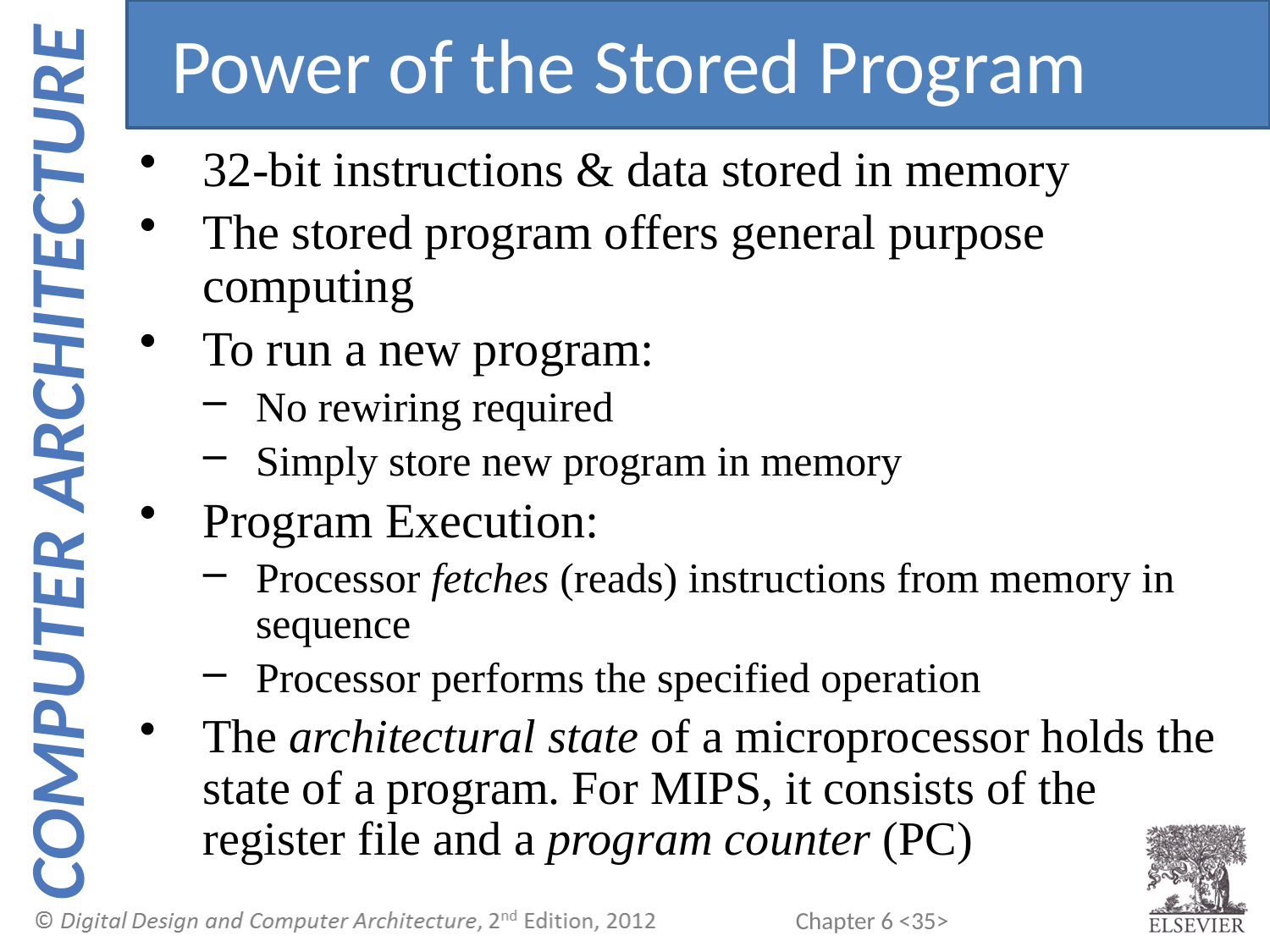

Power of the Stored Program
32-bit instructions & data stored in memory
The stored program offers general purpose computing
To run a new program:
No rewiring required
Simply store new program in memory
Program Execution:
Processor fetches (reads) instructions from memory in sequence
Processor performs the specified operation
The architectural state of a microprocessor holds the state of a program. For MIPS, it consists of the register file and a program counter (PC)